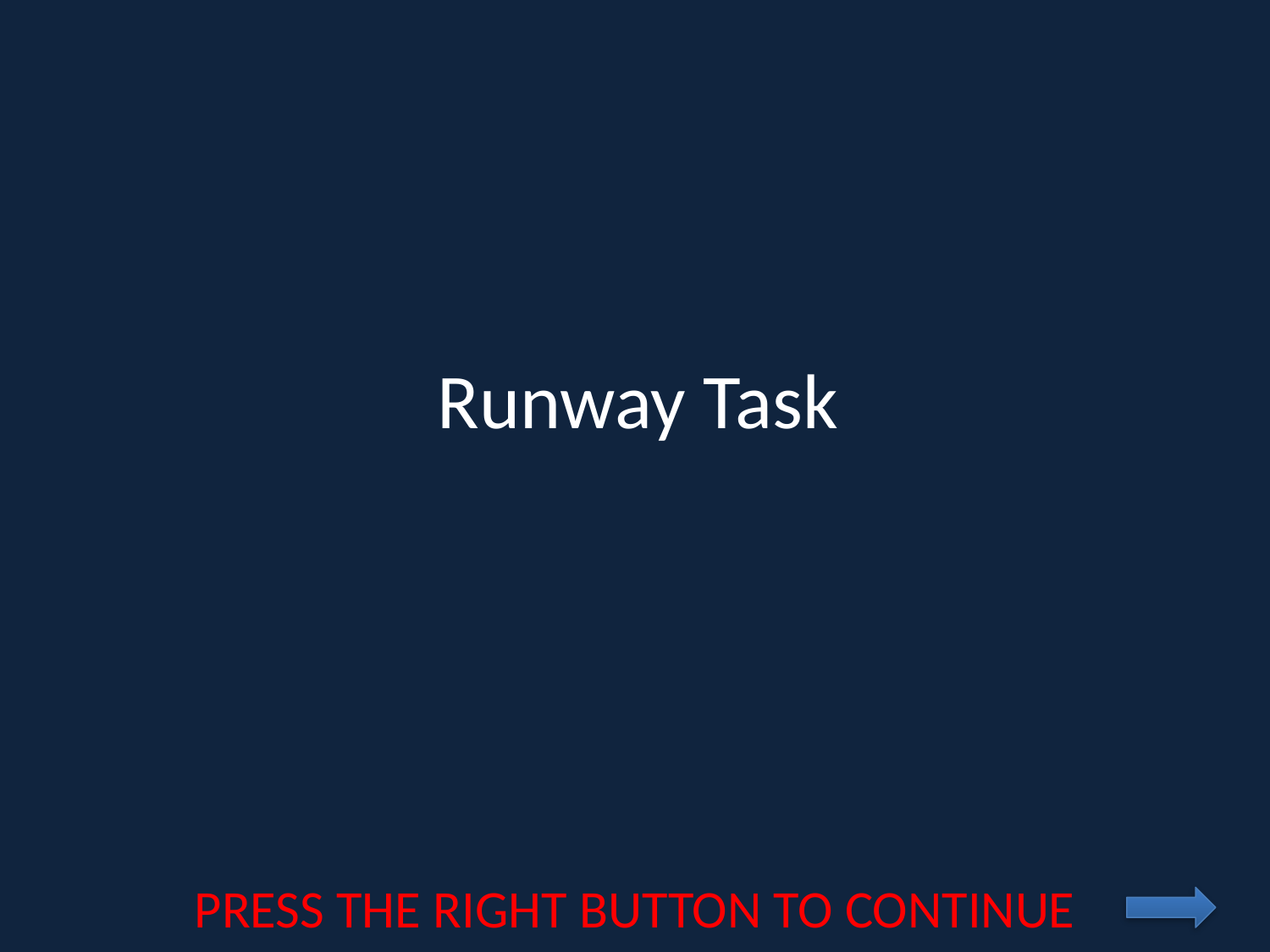

# Runway Task
PRESS THE RIGHT BUTTON TO CONTINUE